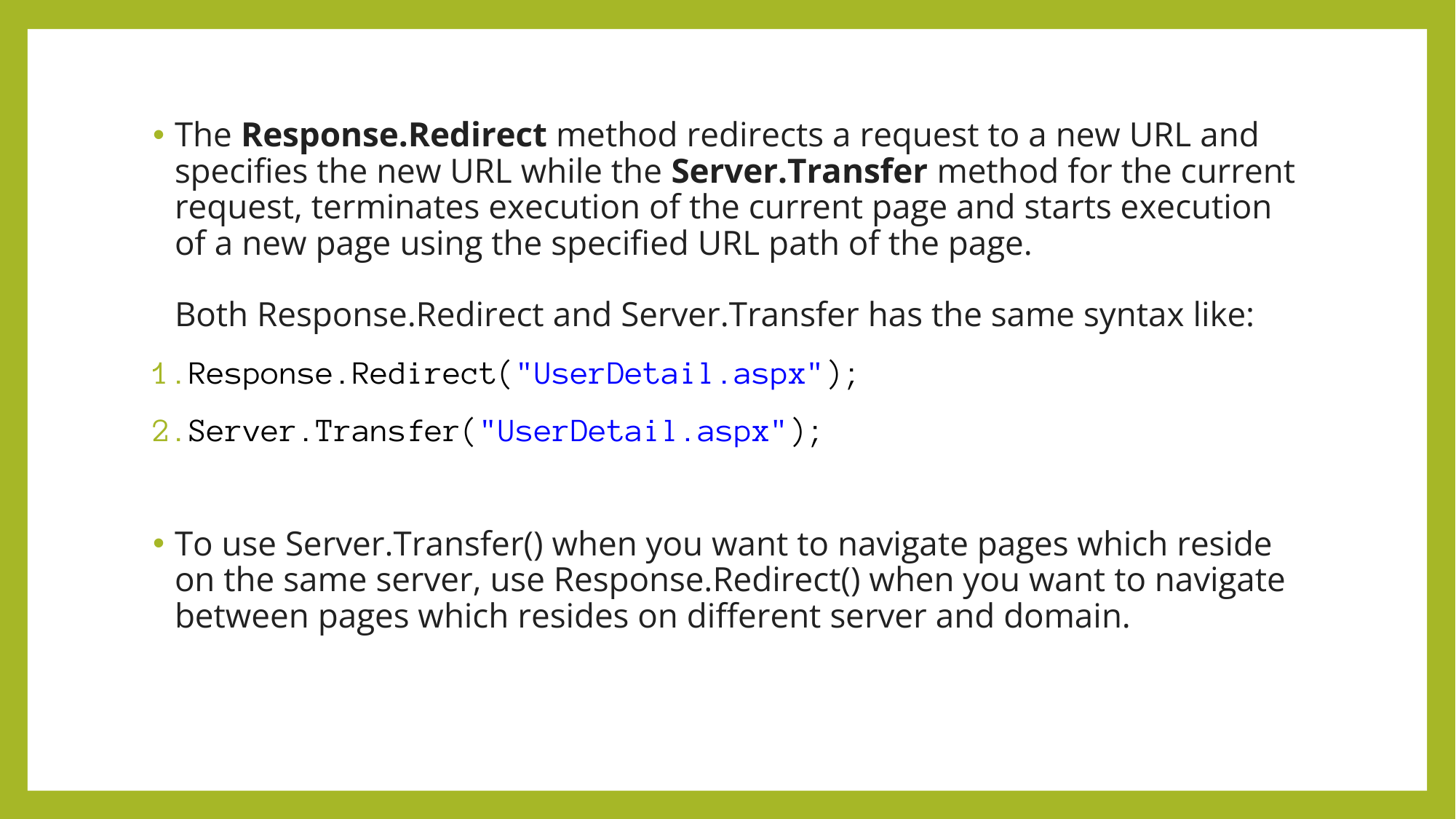

The Response.Redirect method redirects a request to a new URL and specifies the new URL while the Server.Transfer method for the current request, terminates execution of the current page and starts execution of a new page using the specified URL path of the page.
Both Response.Redirect and Server.Transfer has the same syntax like:
Response.Redirect("UserDetail.aspx");
Server.Transfer("UserDetail.aspx");

To use Server.Transfer() when you want to navigate pages which reside on the same server, use Response.Redirect() when you want to navigate between pages which resides on different server and domain.